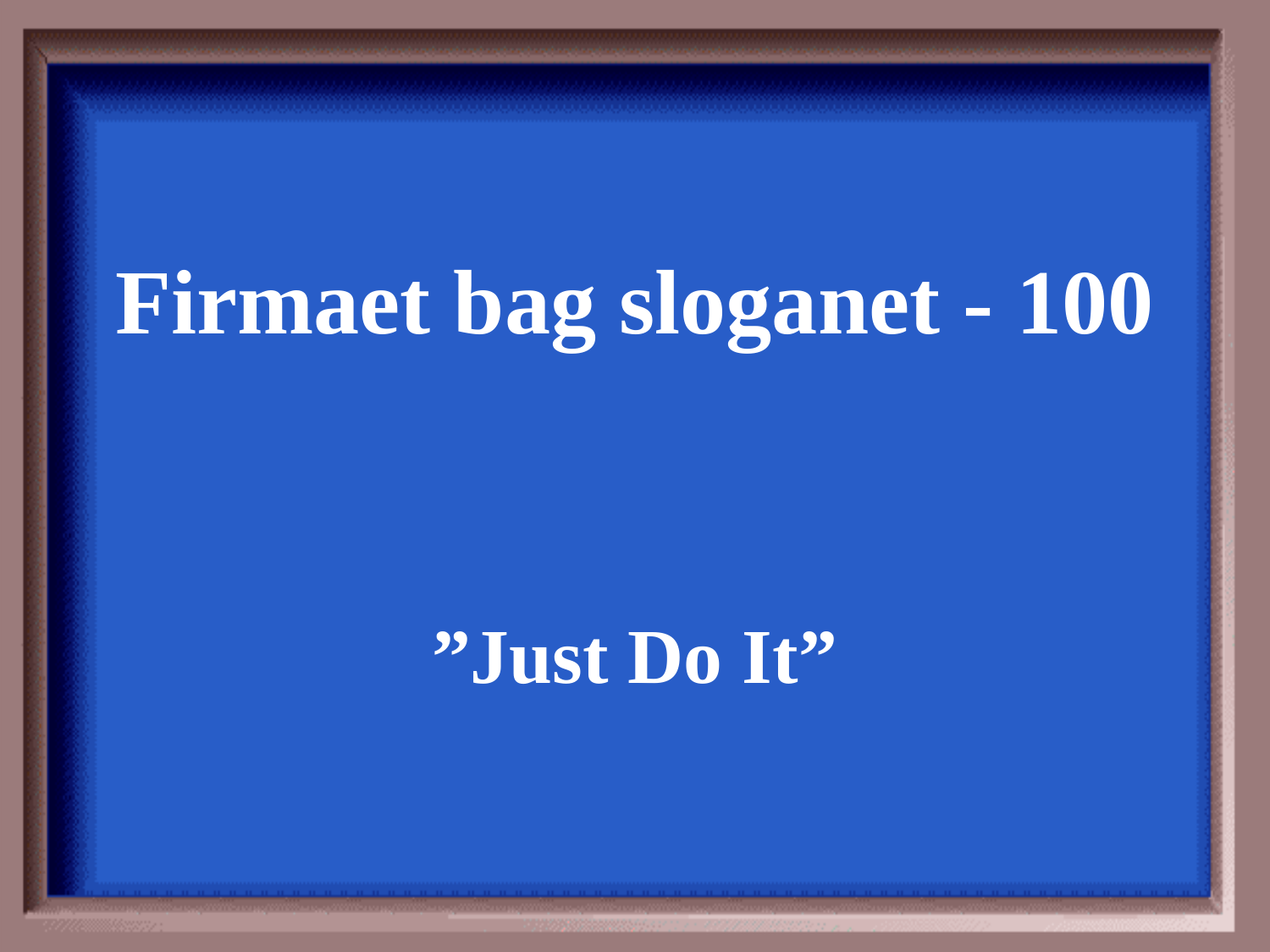

Firmaet bag sloganet - 100
”Just Do It”